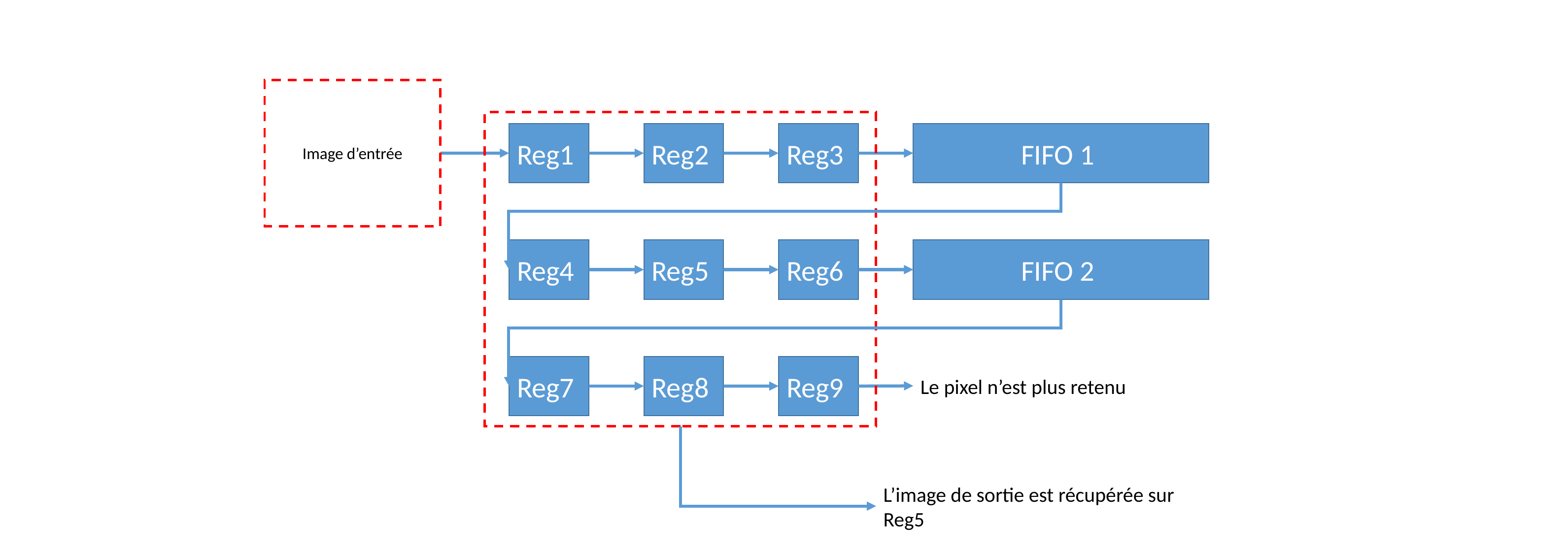

Reg1
Reg2
Reg3
FIFO 1
Image d’entrée
Reg4
Reg5
Reg6
FIFO 2
Reg7
Reg8
Reg9
Le pixel n’est plus retenu
L’image de sortie est récupérée sur Reg5